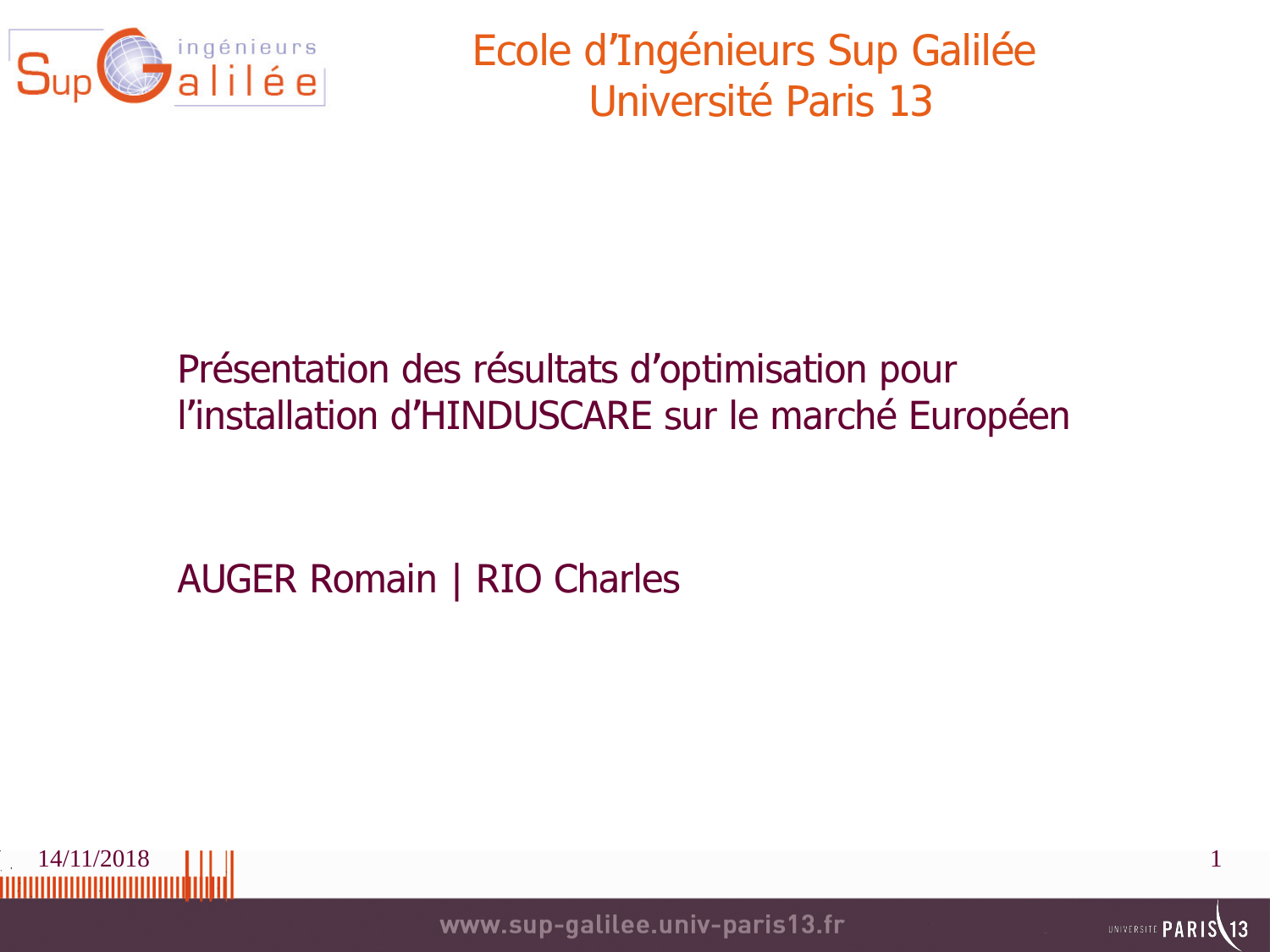

# Ecole d’Ingénieurs Sup Galilée Université Paris 13
Présentation des résultats d’optimisation pour l’installation d’HINDUSCARE sur le marché Européen

AUGER Romain | RIO Charles
14/11/2018
1